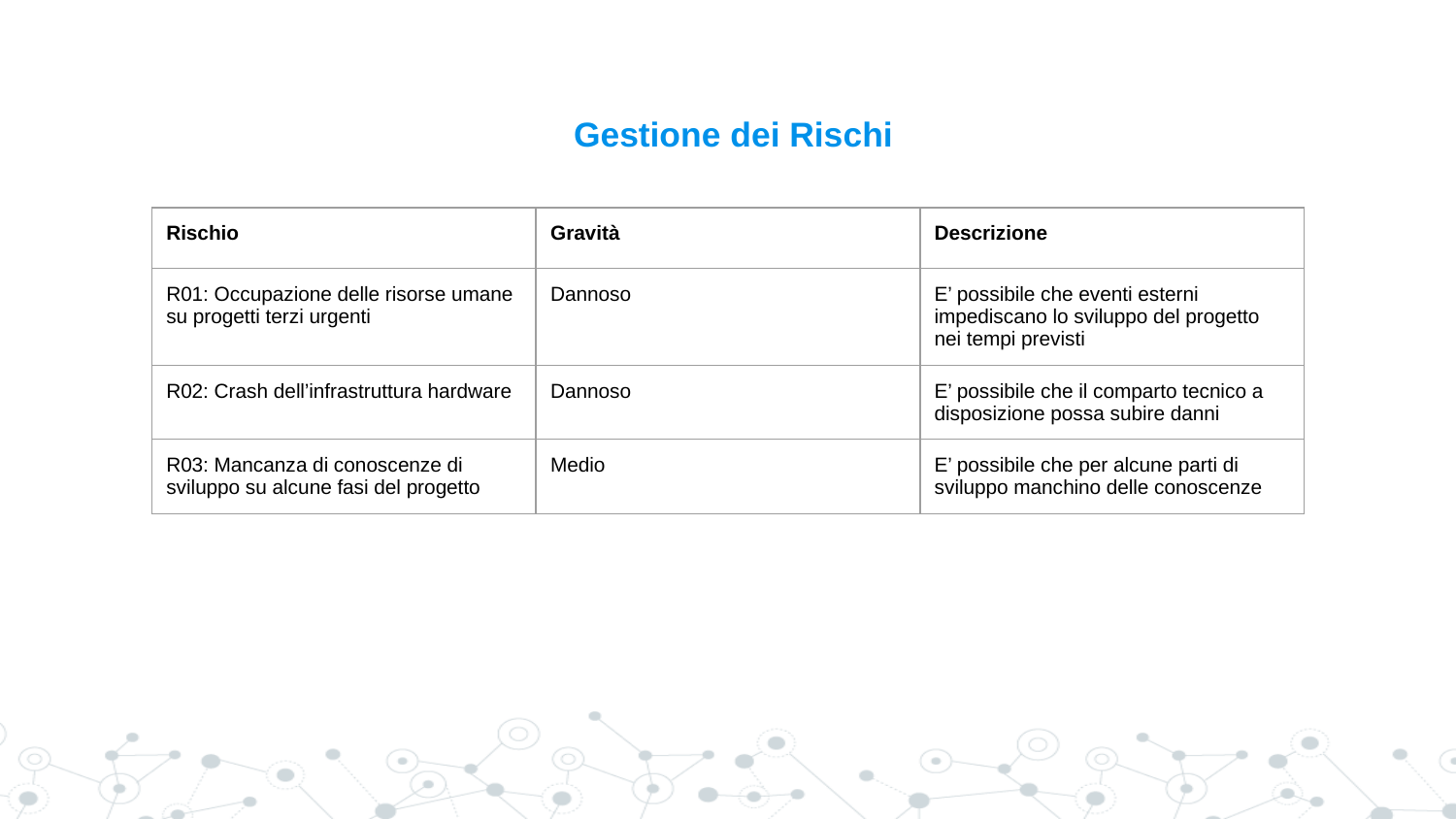

# Gestione dei Rischi

| Rischio | Gravità | Descrizione |
| --- | --- | --- |
| R01: Occupazione delle risorse umane su progetti terzi urgenti | Dannoso | E’ possibile che eventi esterni impediscano lo sviluppo del progetto nei tempi previsti |
| R02: Crash dell’infrastruttura hardware | Dannoso | E’ possibile che il comparto tecnico a disposizione possa subire danni |
| R03: Mancanza di conoscenze di sviluppo su alcune fasi del progetto | Medio | E’ possibile che per alcune parti di sviluppo manchino delle conoscenze |